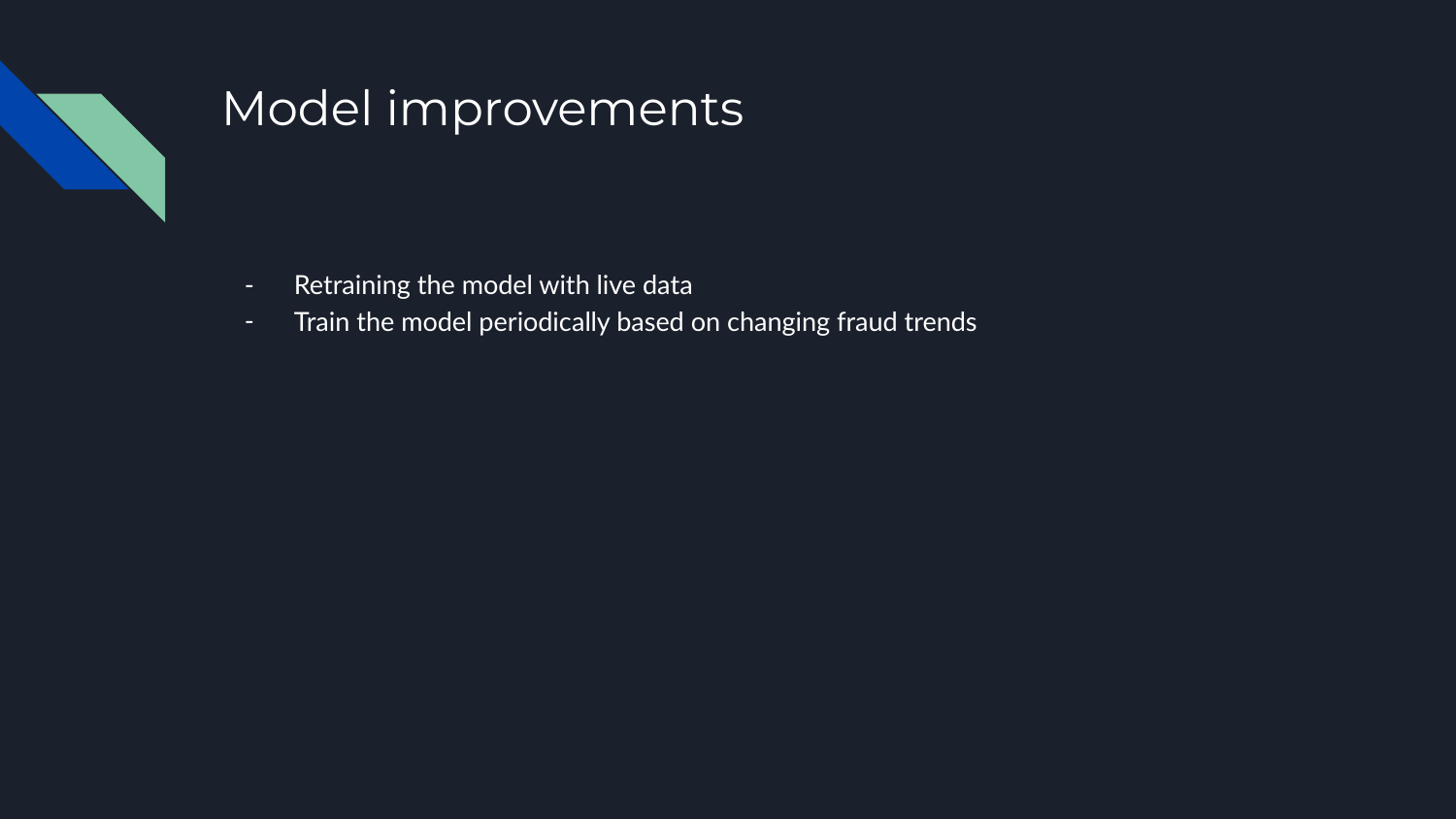

# Model improvements
Retraining the model with live data
Train the model periodically based on changing fraud trends